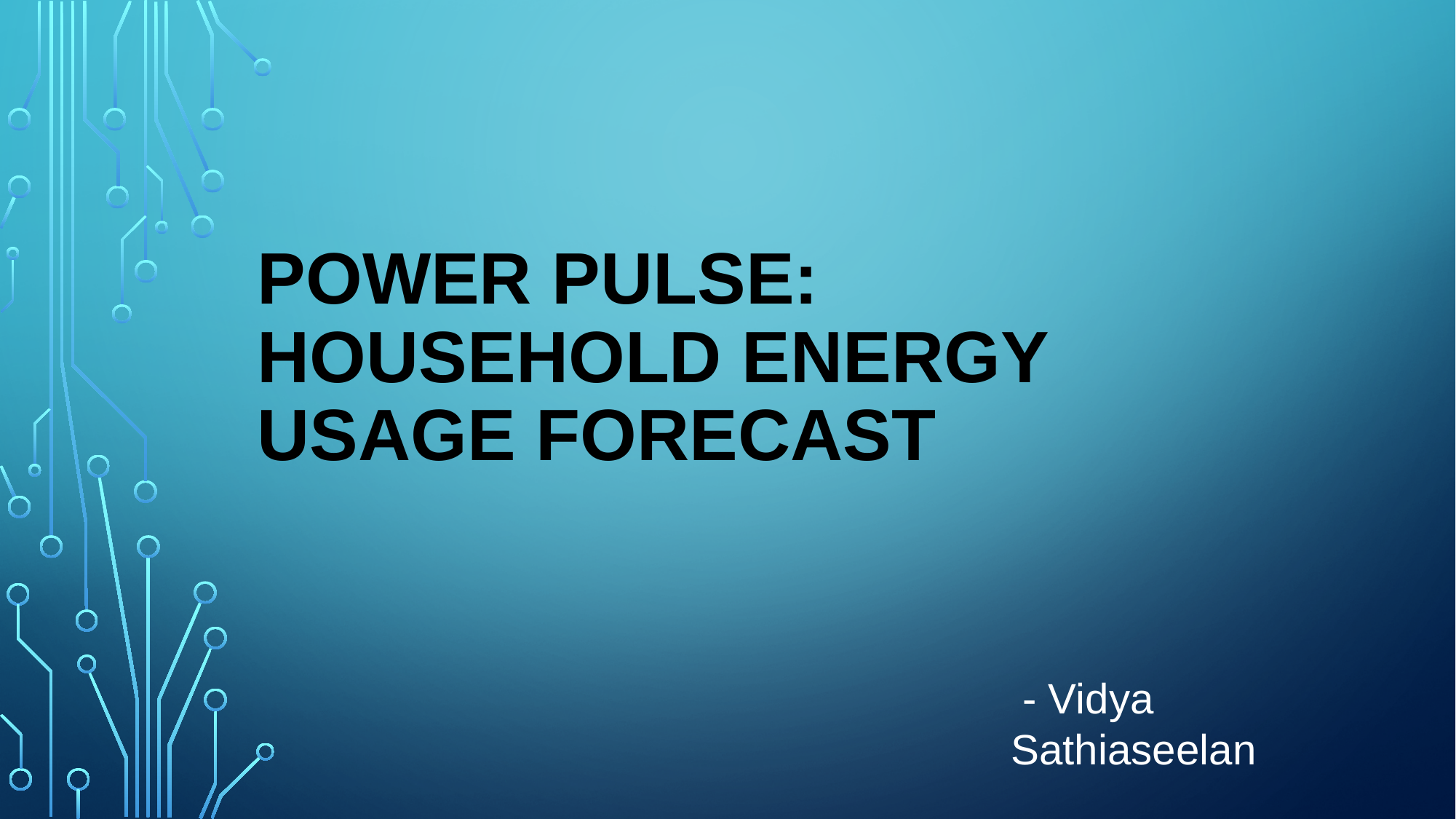

# Power Pulse: Household Energy Usage Forecast
 - Vidya Sathiaseelan